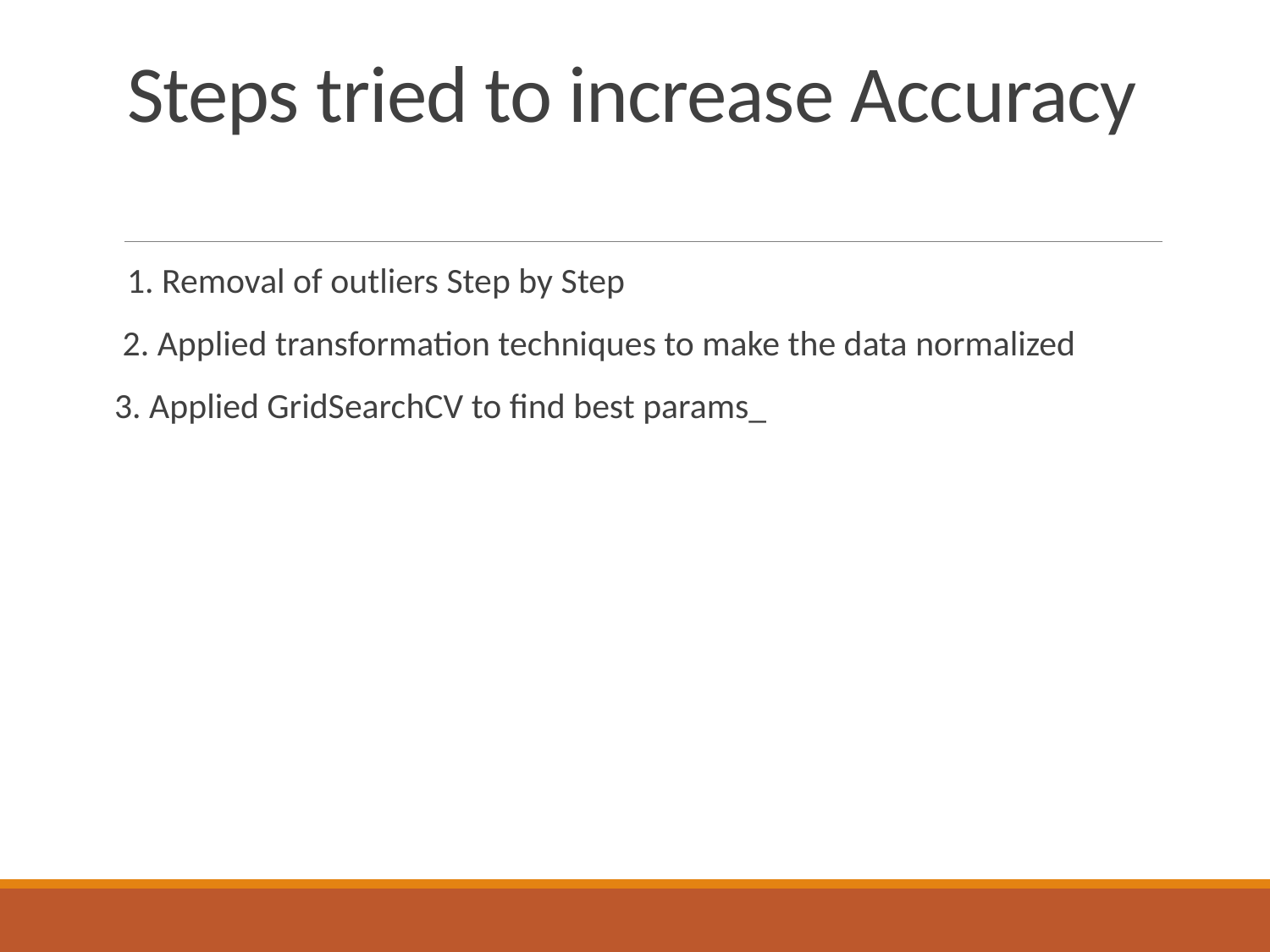

# Steps tried to increase Accuracy
1. Removal of outliers Step by Step
 2. Applied transformation techniques to make the data normalized
3. Applied GridSearchCV to find best params_